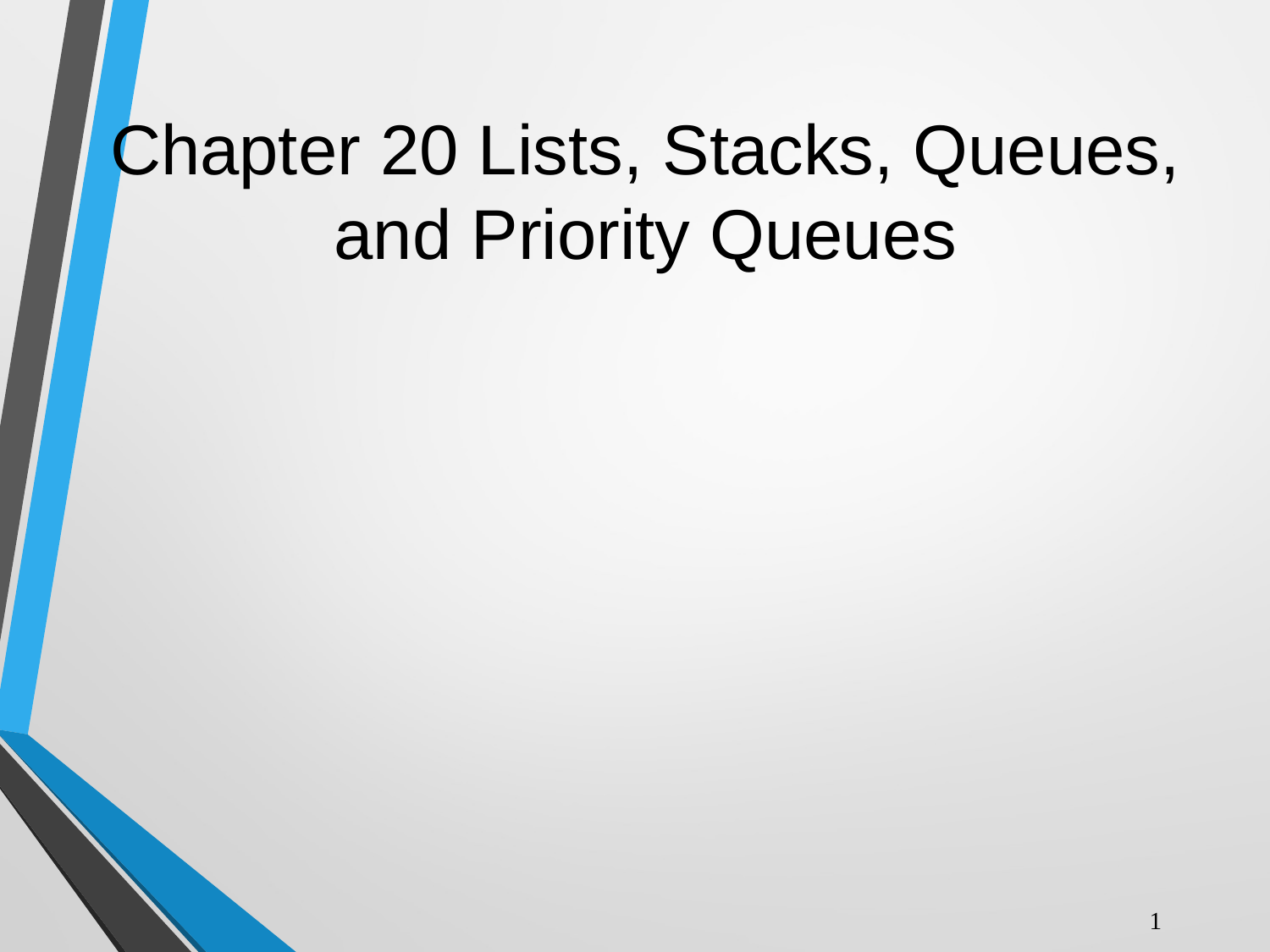

# Chapter 20 Lists, Stacks, Queues, and Priority Queues

1